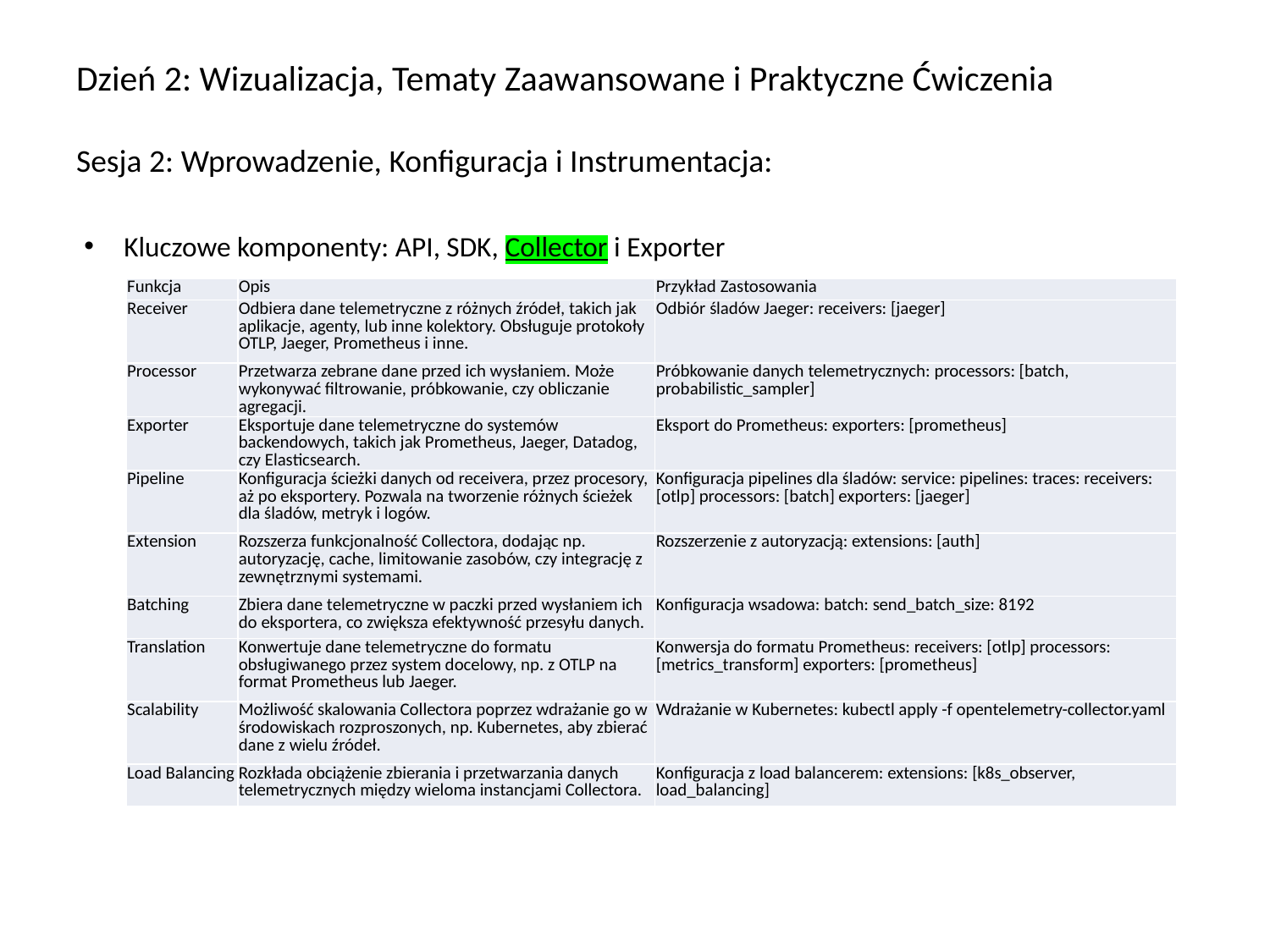

# Dzień 2: Wizualizacja, Tematy Zaawansowane i Praktyczne Ćwiczenia Sesja 2: Wprowadzenie, Konfiguracja i Instrumentacja:
Kluczowe komponenty: API, SDK, Collector i Exporter
| Funkcja | Opis | Przykład Zastosowania |
| --- | --- | --- |
| Receiver | Odbiera dane telemetryczne z różnych źródeł, takich jak aplikacje, agenty, lub inne kolektory. Obsługuje protokoły OTLP, Jaeger, Prometheus i inne. | Odbiór śladów Jaeger: receivers: [jaeger] |
| Processor | Przetwarza zebrane dane przed ich wysłaniem. Może wykonywać filtrowanie, próbkowanie, czy obliczanie agregacji. | Próbkowanie danych telemetrycznych: processors: [batch, probabilistic\_sampler] |
| Exporter | Eksportuje dane telemetryczne do systemów backendowych, takich jak Prometheus, Jaeger, Datadog, czy Elasticsearch. | Eksport do Prometheus: exporters: [prometheus] |
| Pipeline | Konfiguracja ścieżki danych od receivera, przez procesory, aż po eksportery. Pozwala na tworzenie różnych ścieżek dla śladów, metryk i logów. | Konfiguracja pipelines dla śladów: service: pipelines: traces: receivers: [otlp] processors: [batch] exporters: [jaeger] |
| Extension | Rozszerza funkcjonalność Collectora, dodając np. autoryzację, cache, limitowanie zasobów, czy integrację z zewnętrznymi systemami. | Rozszerzenie z autoryzacją: extensions: [auth] |
| Batching | Zbiera dane telemetryczne w paczki przed wysłaniem ich do eksportera, co zwiększa efektywność przesyłu danych. | Konfiguracja wsadowa: batch: send\_batch\_size: 8192 |
| Translation | Konwertuje dane telemetryczne do formatu obsługiwanego przez system docelowy, np. z OTLP na format Prometheus lub Jaeger. | Konwersja do formatu Prometheus: receivers: [otlp] processors: [metrics\_transform] exporters: [prometheus] |
| Scalability | Możliwość skalowania Collectora poprzez wdrażanie go w środowiskach rozproszonych, np. Kubernetes, aby zbierać dane z wielu źródeł. | Wdrażanie w Kubernetes: kubectl apply -f opentelemetry-collector.yaml |
| Load Balancing | Rozkłada obciążenie zbierania i przetwarzania danych telemetrycznych między wieloma instancjami Collectora. | Konfiguracja z load balancerem: extensions: [k8s\_observer, load\_balancing] |